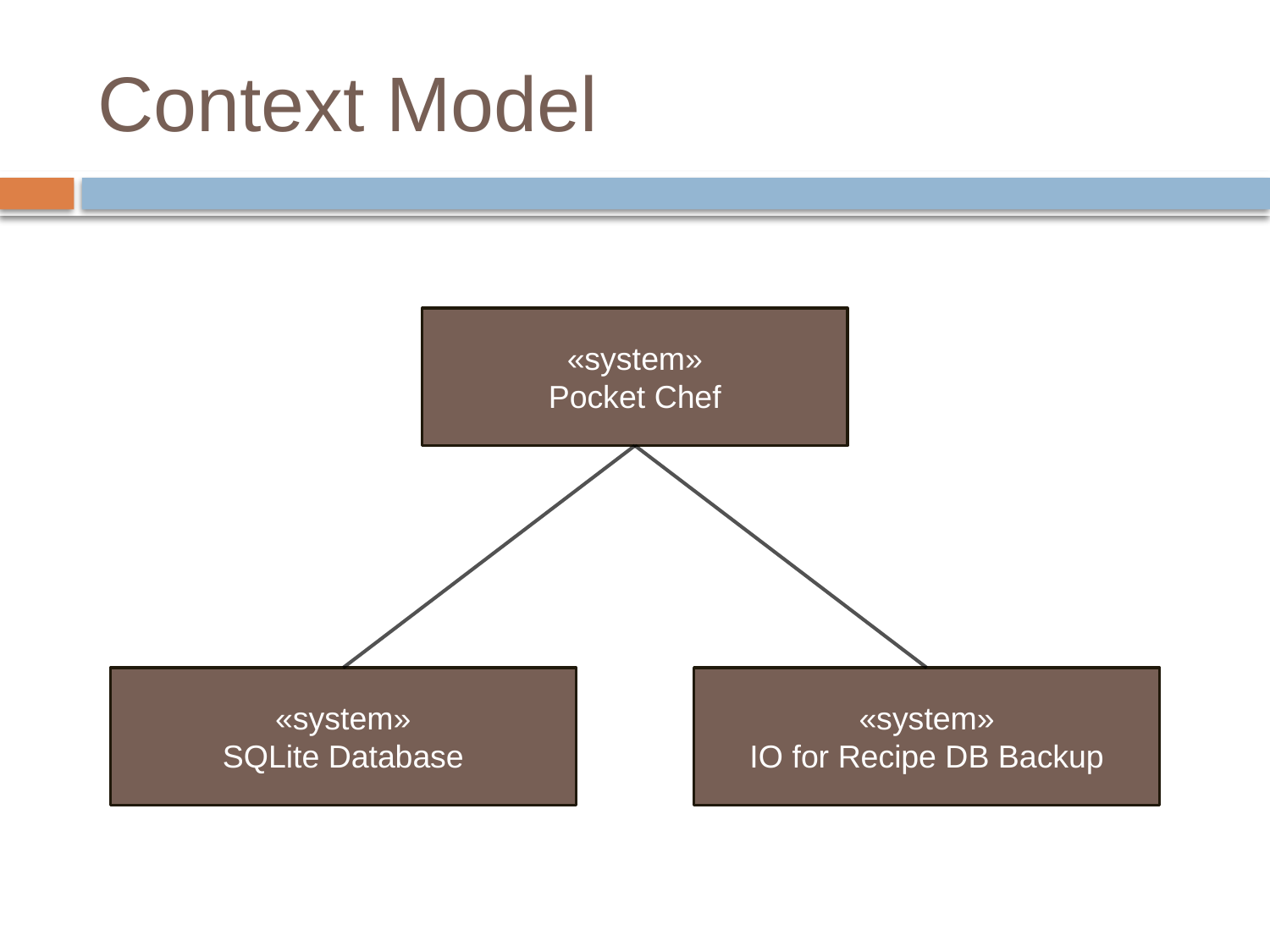

# Context Model
«system»
Pocket Chef
«system»
SQLite Database
«system»
IO for Recipe DB Backup